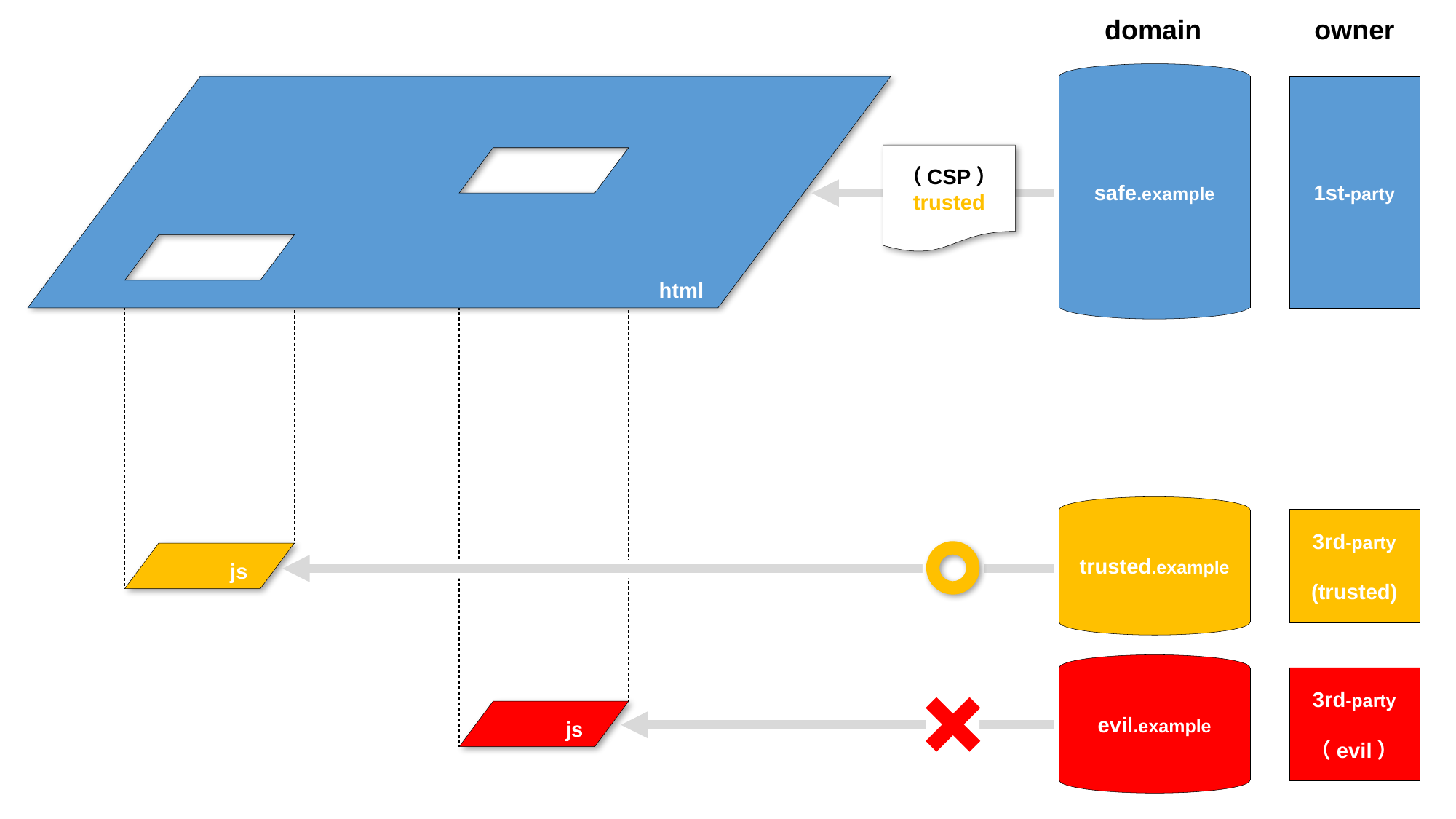

domain
owner

safe.example
1st-party

trusted.example
3rd-party

(trusted)

evil.example
3rd-party

（evil）

（CSP）
trusted
html

js

js